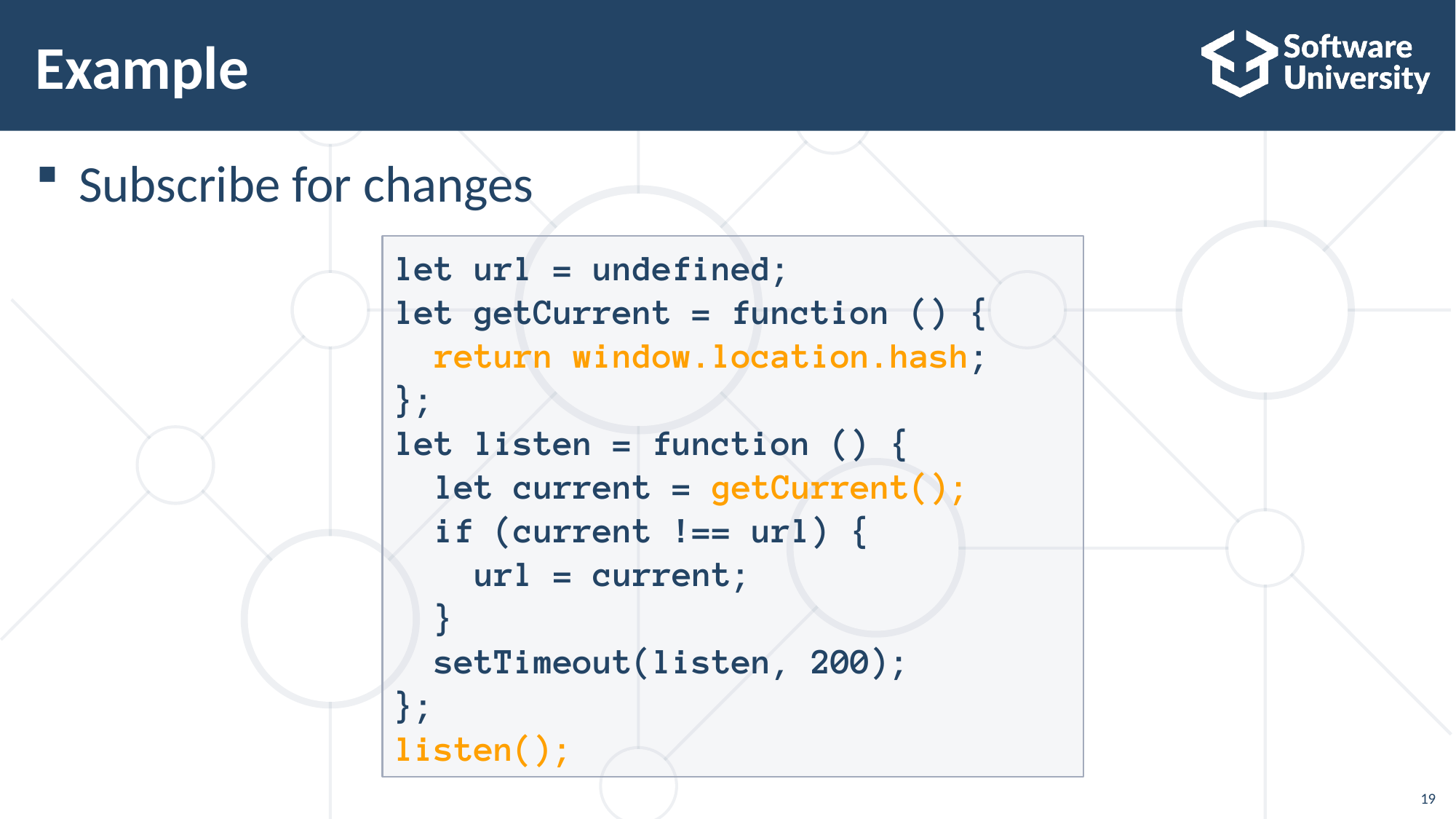

# Example
Subscribe for changes
let url = undefined;
let getCurrent = function () {
  return window.location.hash;
};
let listen = function () {
  let current = getCurrent();
  if (current !== url) {
    url = current;
  }
  setTimeout(listen, 200);
};
listen();
19